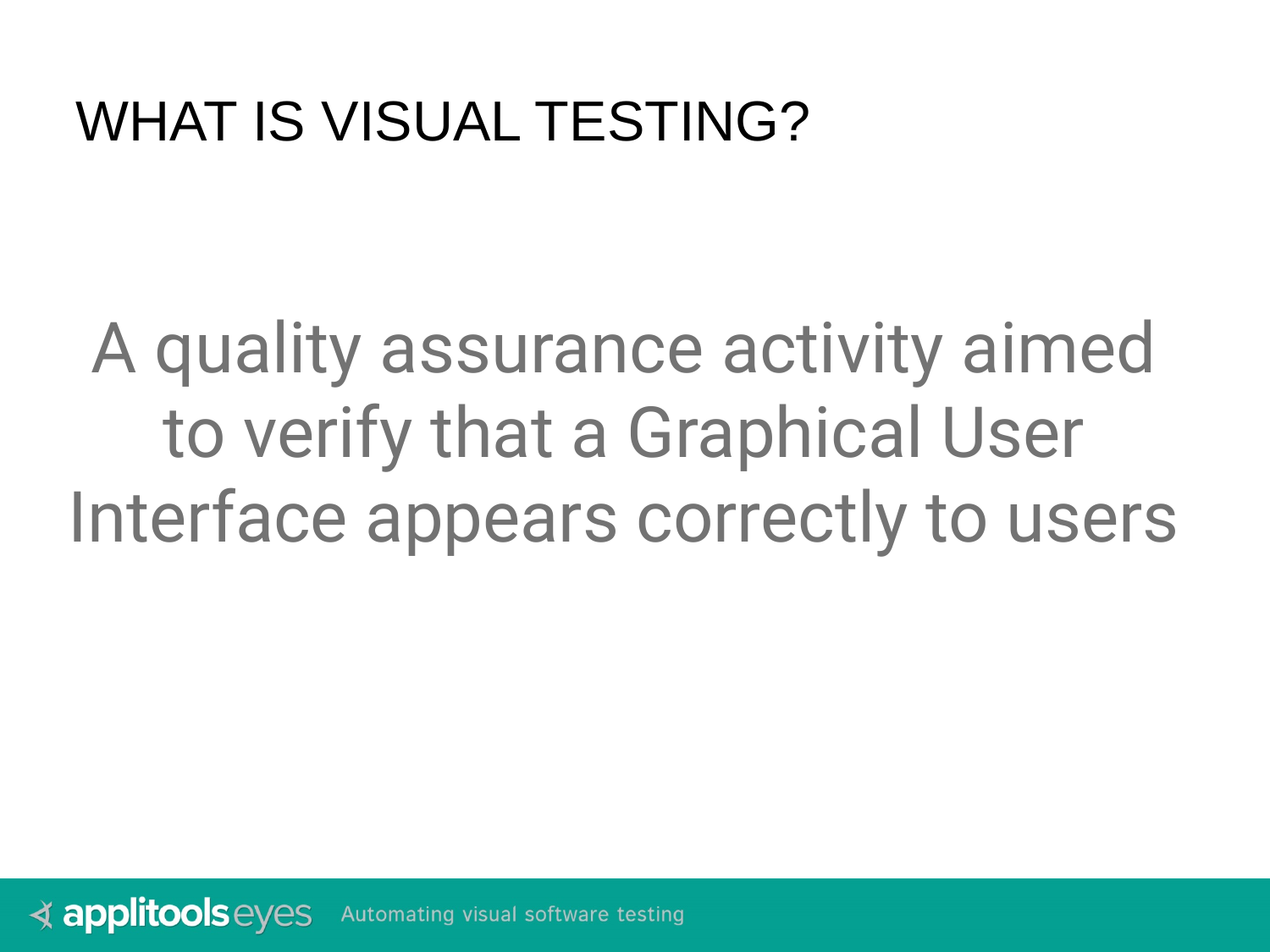

# WHAT IS VISUAL TESTING?
A quality assurance activity aimed to verify that a Graphical User Interface appears correctly to users